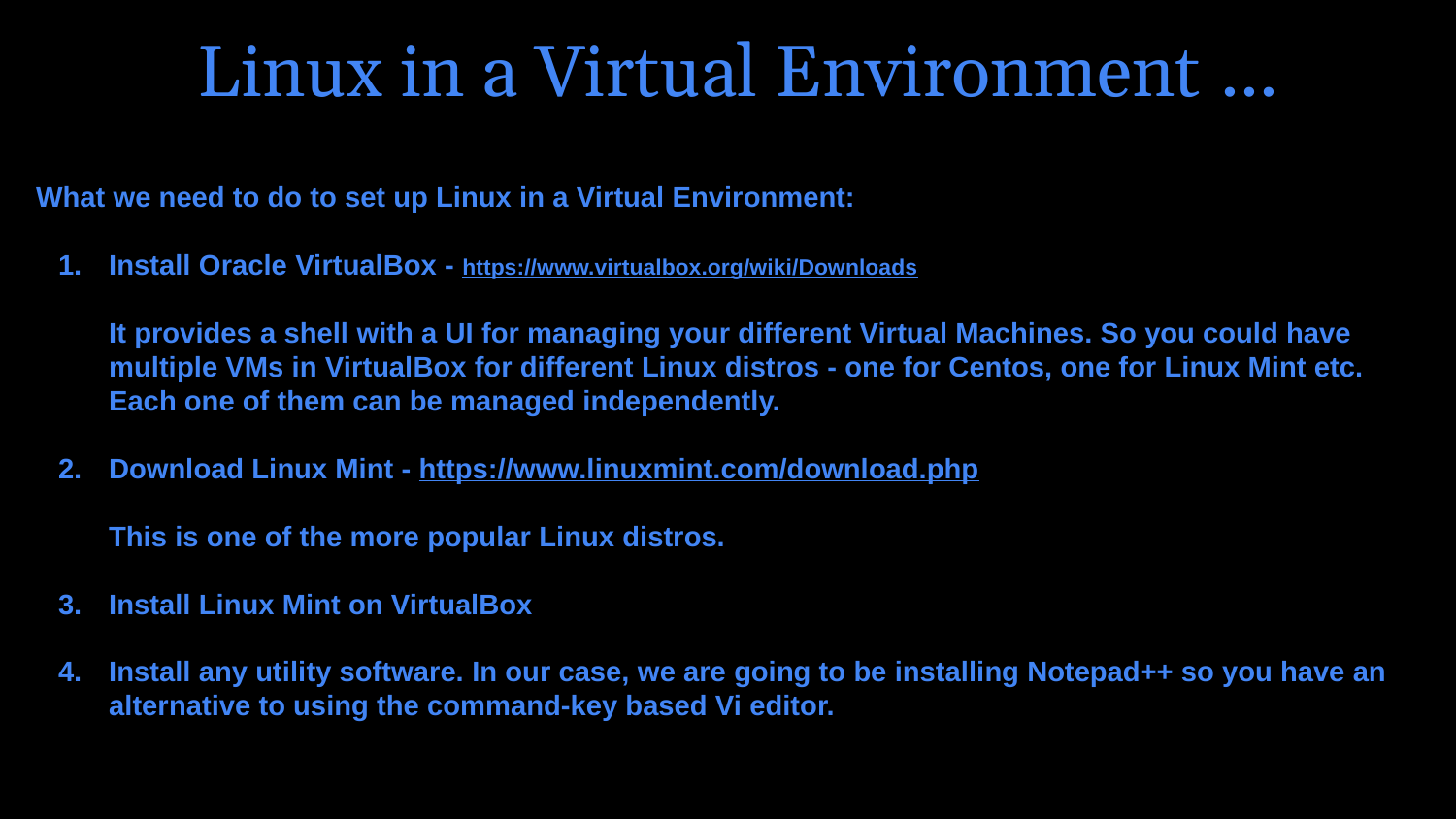

# Linux in a Virtual Environment …

What we need to do to set up Linux in a Virtual Environment:

Install Oracle VirtualBox - https://www.virtualbox.org/wiki/Downloads

It provides a shell with a UI for managing your different Virtual Machines. So you could have multiple VMs in VirtualBox for different Linux distros - one for Centos, one for Linux Mint etc. Each one of them can be managed independently.

Download Linux Mint - https://www.linuxmint.com/download.php

This is one of the more popular Linux distros.

Install Linux Mint on VirtualBox

Install any utility software. In our case, we are going to be installing Notepad++ so you have an alternative to using the command-key based Vi editor.